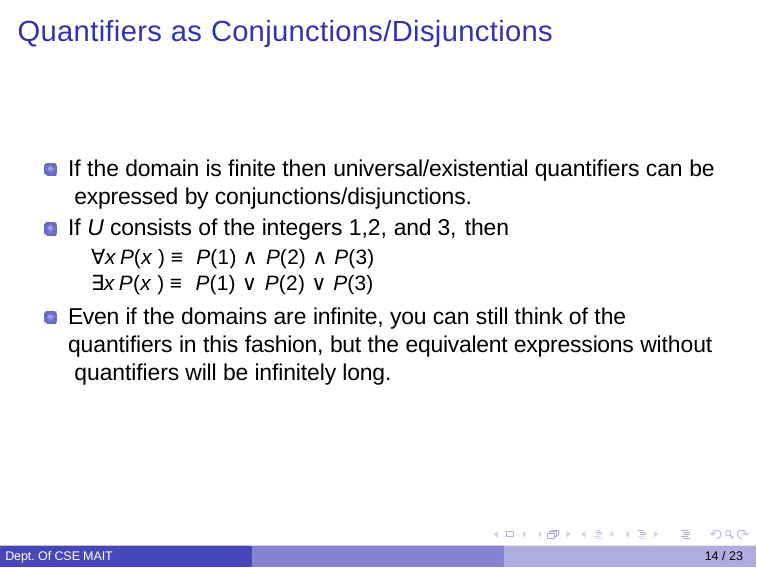

# Quantifiers as Conjunctions/Disjunctions
If the domain is finite then universal/existential quantifiers can be  expressed by conjunctions/disjunctions.
If U consists of the integers 1,2, and 3, then
∀x P(x ) ≡ P(1) ∧ P(2) ∧ P(3)
∃x P(x ) ≡ P(1) ∨ P(2) ∨ P(3)
Even if the domains are infinite, you can still think of the  quantifiers in this fashion, but the equivalent expressions without  quantifiers will be infinitely long.

Dept. Of CSE MAIT
14 / 23